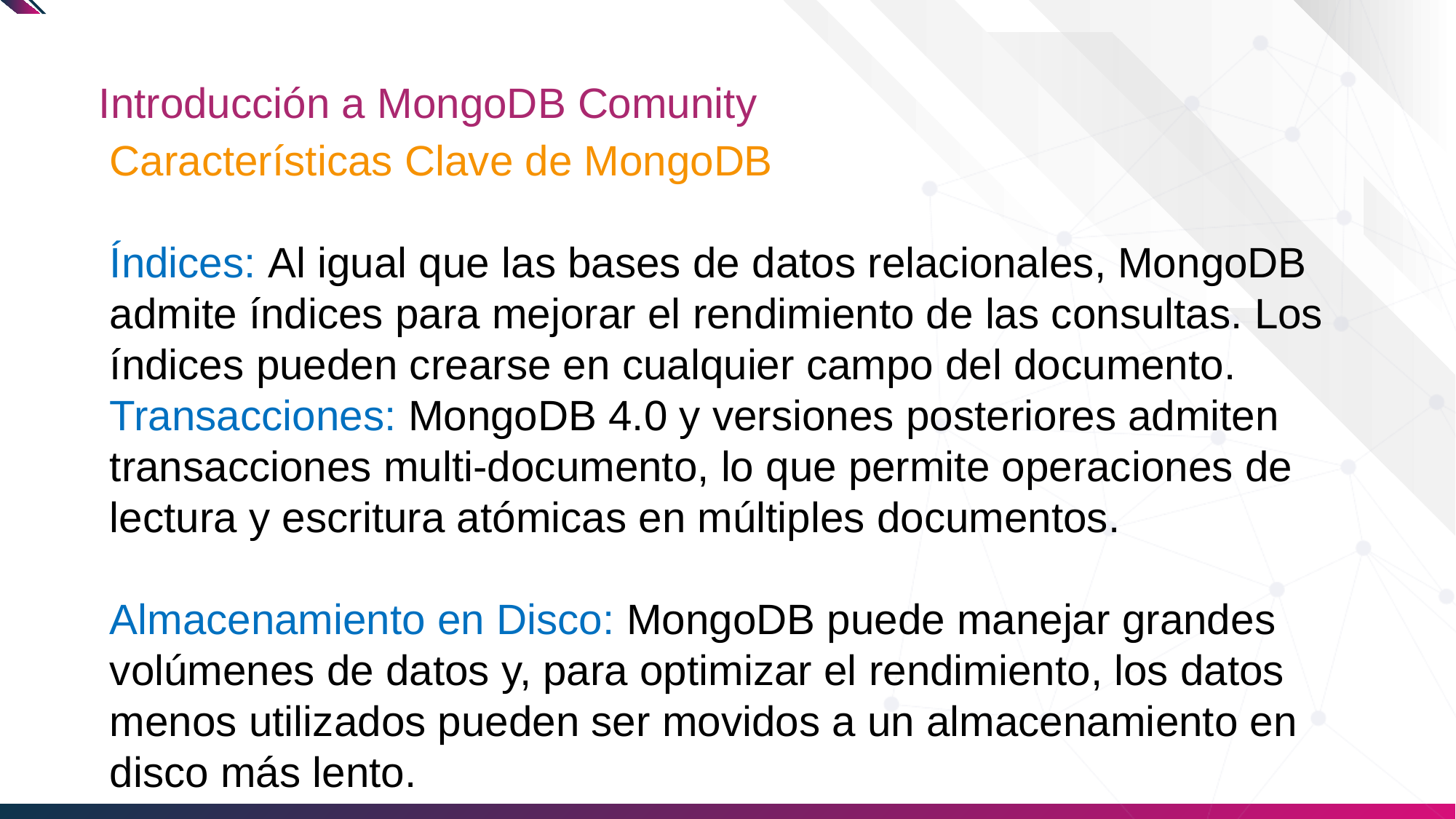

# Introducción a MongoDB Comunity
Características Clave de MongoDB

Índices: Al igual que las bases de datos relacionales, MongoDB admite índices para mejorar el rendimiento de las consultas. Los índices pueden crearse en cualquier campo del documento.
Transacciones: MongoDB 4.0 y versiones posteriores admiten transacciones multi-documento, lo que permite operaciones de lectura y escritura atómicas en múltiples documentos.

Almacenamiento en Disco: MongoDB puede manejar grandes volúmenes de datos y, para optimizar el rendimiento, los datos menos utilizados pueden ser movidos a un almacenamiento en disco más lento.